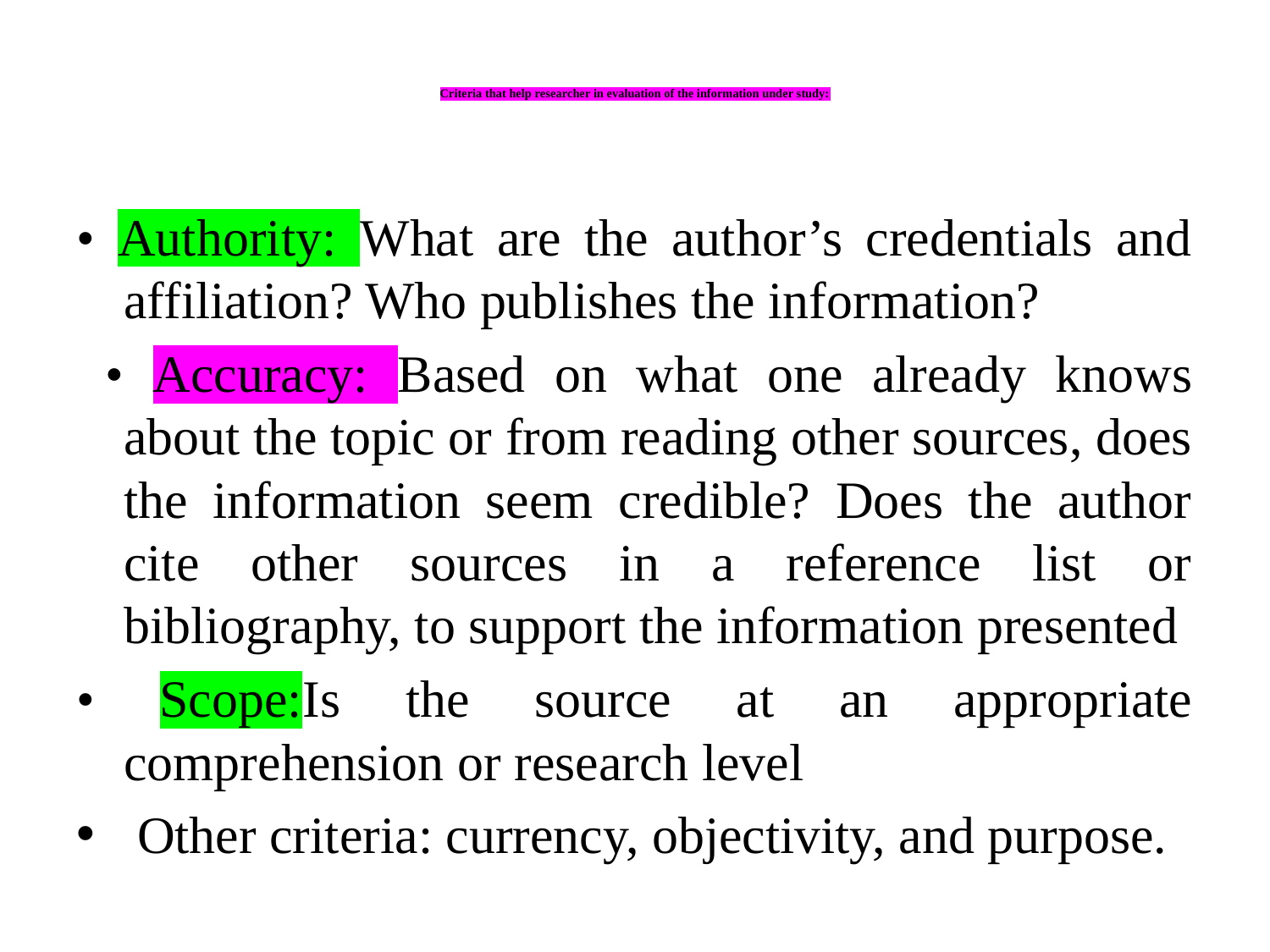

# Criteria that help researcher in evaluation of the information under study:
• Authority: What are the author’s credentials and affiliation? Who publishes the information?
 • Accuracy: Based on what one already knows about the topic or from reading other sources, does the information seem credible? Does the author cite other sources in a reference list or bibliography, to support the information presented
• Scope:Is the source at an appropriate comprehension or research level
 Other criteria: currency, objectivity, and purpose.